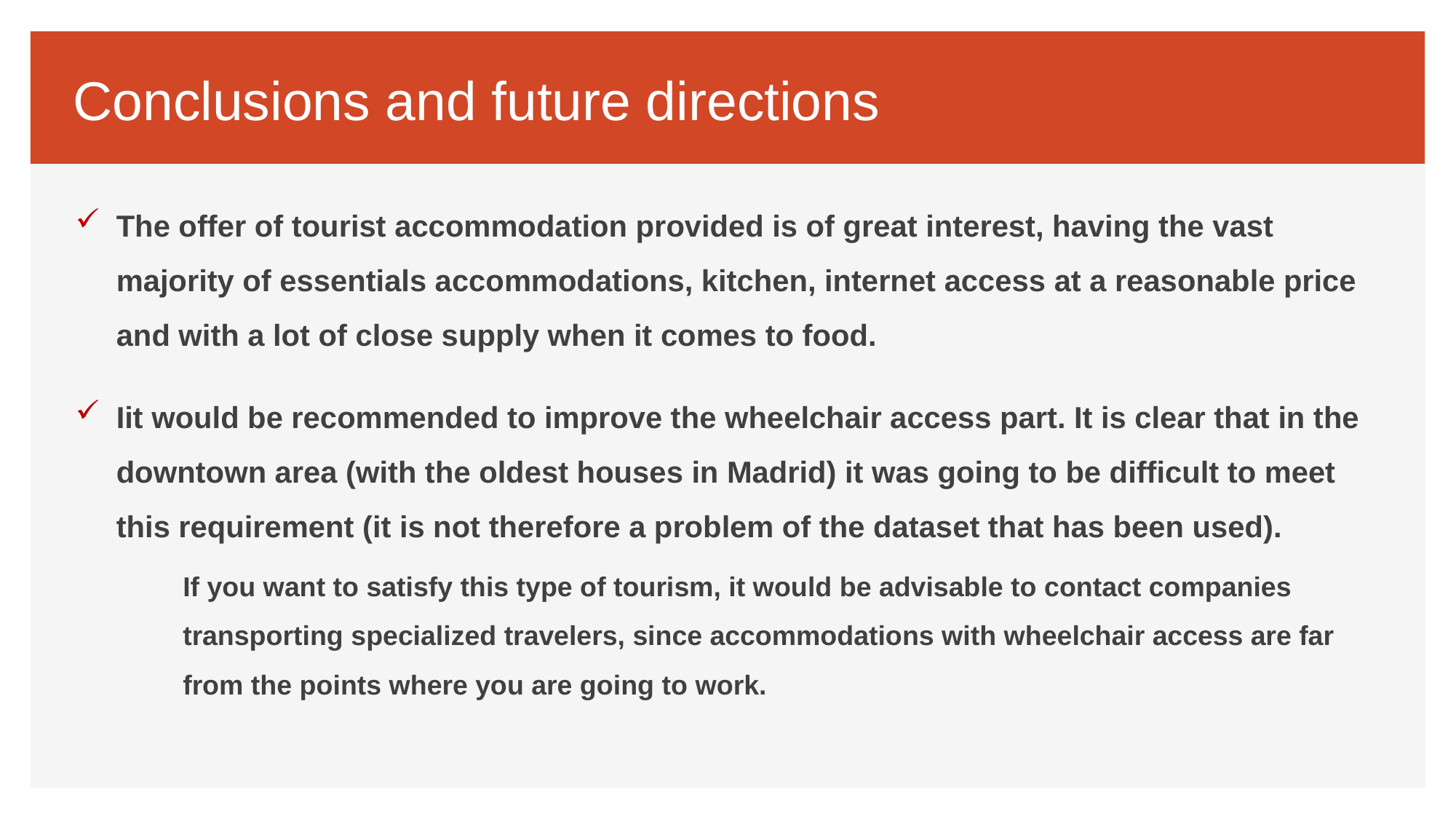

# Conclusions and future directions
The offer of tourist accommodation provided is of great interest, having the vast majority of essentials accommodations, kitchen, internet access at a reasonable price and with a lot of close supply when it comes to food.
Iit would be recommended to improve the wheelchair access part. It is clear that in the downtown area (with the oldest houses in Madrid) it was going to be difficult to meet this requirement (it is not therefore a problem of the dataset that has been used).
If you want to satisfy this type of tourism, it would be advisable to contact companies transporting specialized travelers, since accommodations with wheelchair access are far from the points where you are going to work.